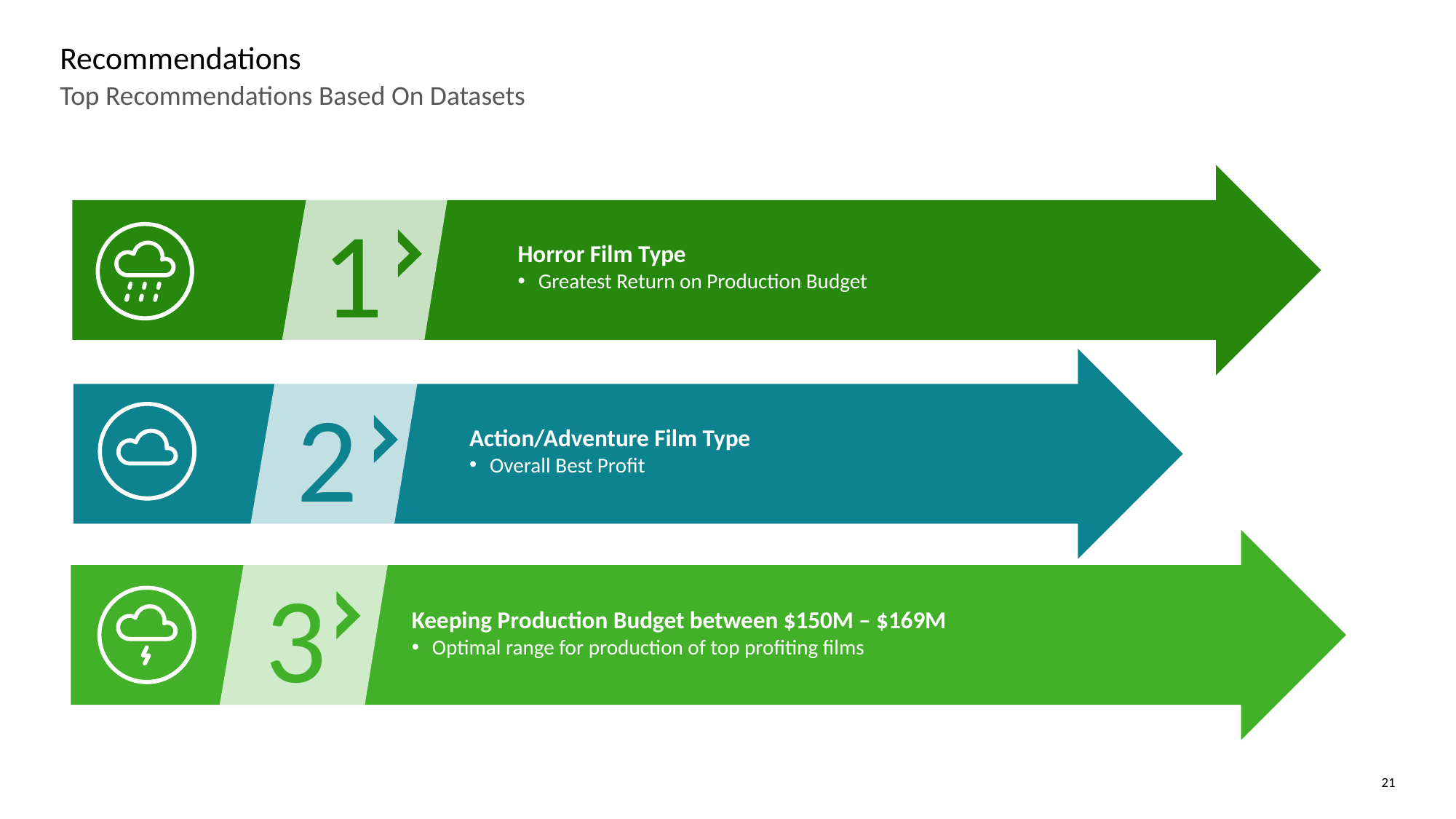

# Recommendations
Top Recommendations Based On Datasets

1

Horror Film Type
Greatest Return on Production Budget

2

Action/Adventure Film Type
Overall Best Profit

3

Keeping Production Budget between $150M – $169M
Optimal range for production of top profiting films